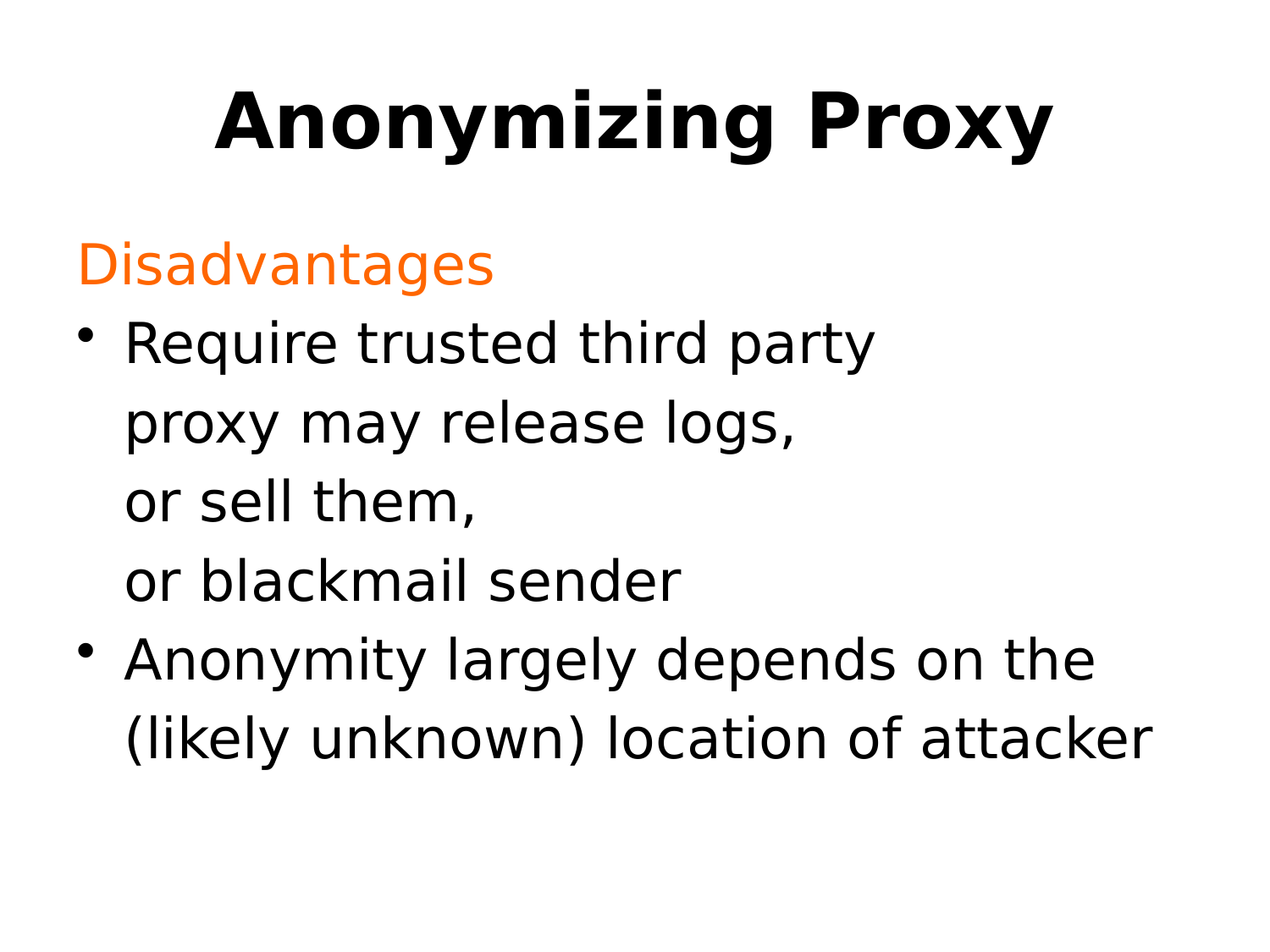

# Anonymizing Proxy
Disadvantages
Require trusted third party
	proxy may release logs,
	or sell them,
	or blackmail sender
Anonymity largely depends on the
	(likely unknown) location of attacker